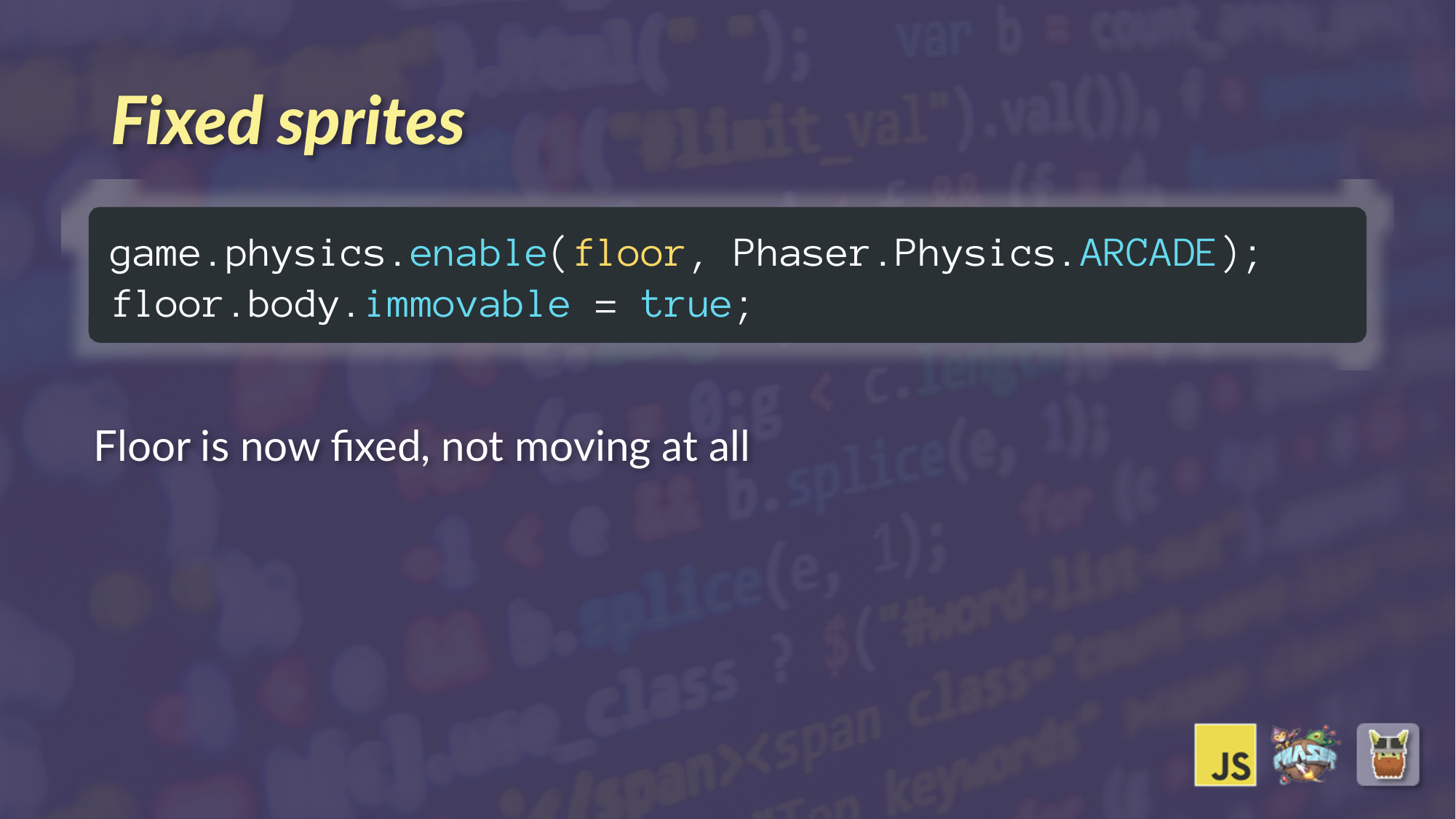

# Fixed sprites
game.physics.enable(floor, Phaser.Physics.ARCADE);
floor.body.immovable = true;
Floor is now fixed, not moving at all